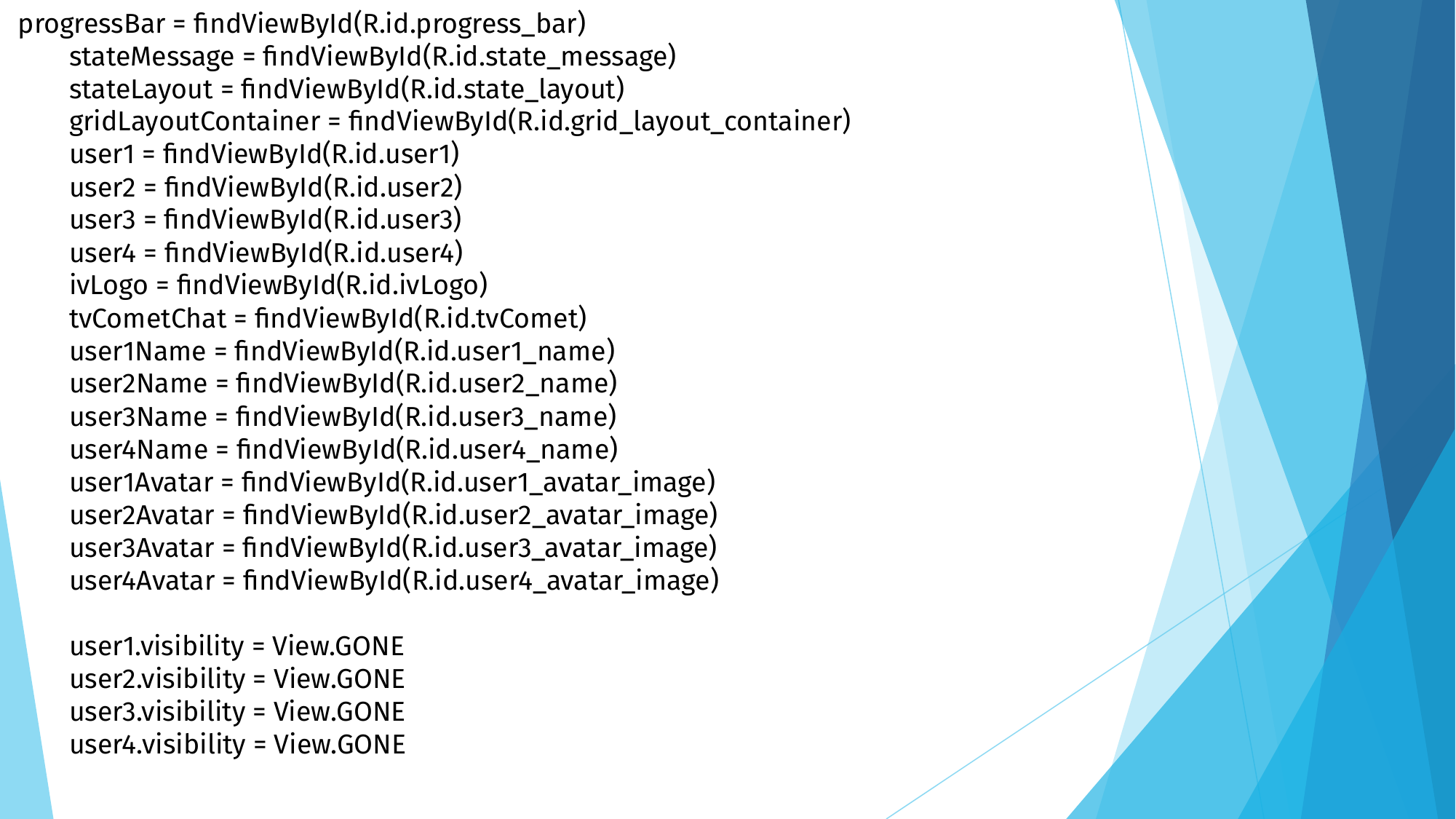

progressBar = findViewById(R.id.progress_bar)
        stateMessage = findViewById(R.id.state_message)
        stateLayout = findViewById(R.id.state_layout)
        gridLayoutContainer = findViewById(R.id.grid_layout_container)
        user1 = findViewById(R.id.user1)
        user2 = findViewById(R.id.user2)
        user3 = findViewById(R.id.user3)
        user4 = findViewById(R.id.user4)
        ivLogo = findViewById(R.id.ivLogo)
        tvCometChat = findViewById(R.id.tvComet)
        user1Name = findViewById(R.id.user1_name)
        user2Name = findViewById(R.id.user2_name)
        user3Name = findViewById(R.id.user3_name)
        user4Name = findViewById(R.id.user4_name)
        user1Avatar = findViewById(R.id.user1_avatar_image)
        user2Avatar = findViewById(R.id.user2_avatar_image)
        user3Avatar = findViewById(R.id.user3_avatar_image)
        user4Avatar = findViewById(R.id.user4_avatar_image)

        user1.visibility = View.GONE
        user2.visibility = View.GONE
        user3.visibility = View.GONE
        user4.visibility = View.GONE